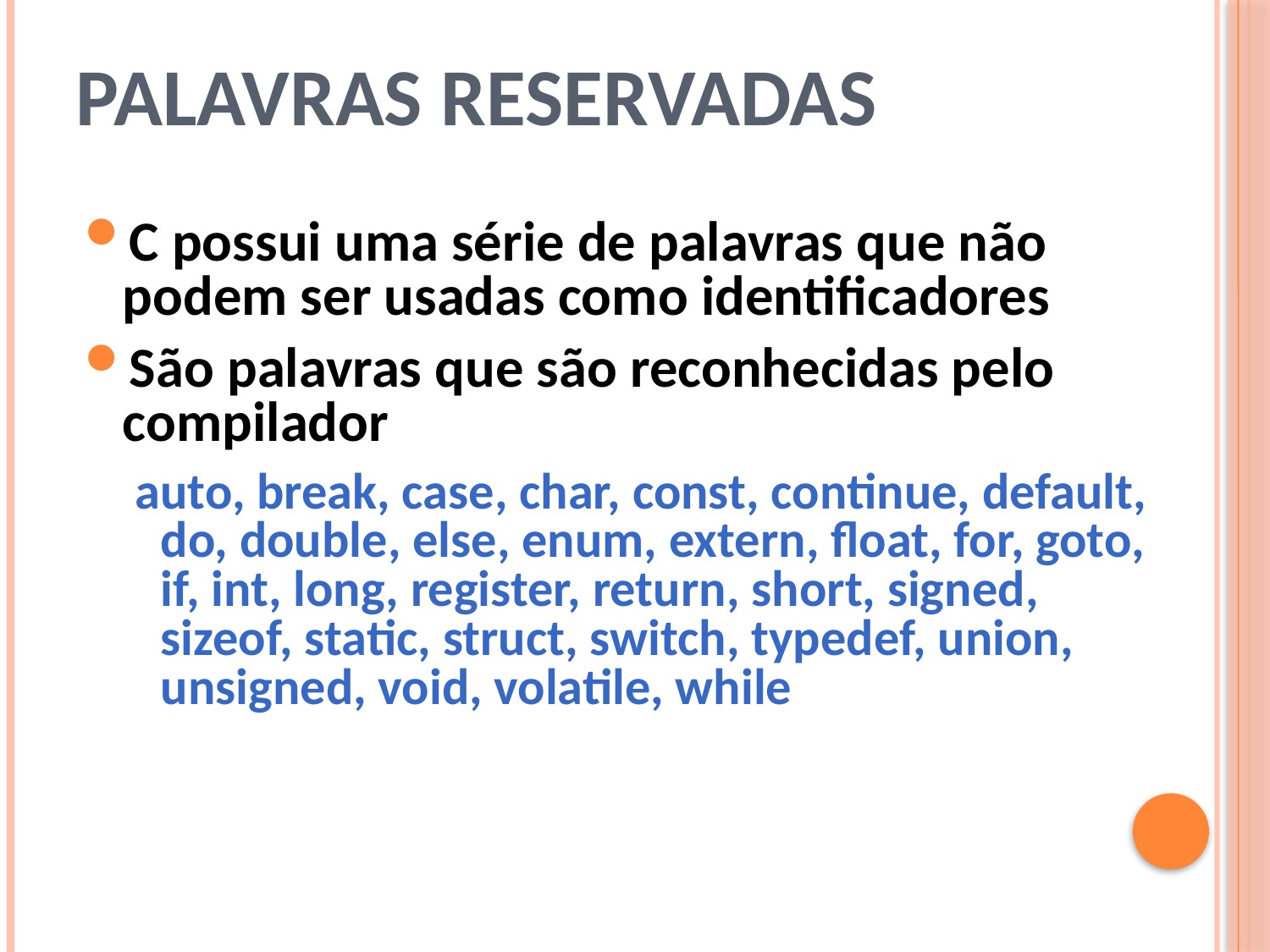

# Palavras reservadas
C possui uma série de palavras que não podem ser usadas como identificadores
São palavras que são reconhecidas pelo compilador
auto, break, case, char, const, continue, default, do, double, else, enum, extern, float, for, goto, if, int, long, register, return, short, signed, sizeof, static, struct, switch, typedef, union, unsigned, void, volatile, while